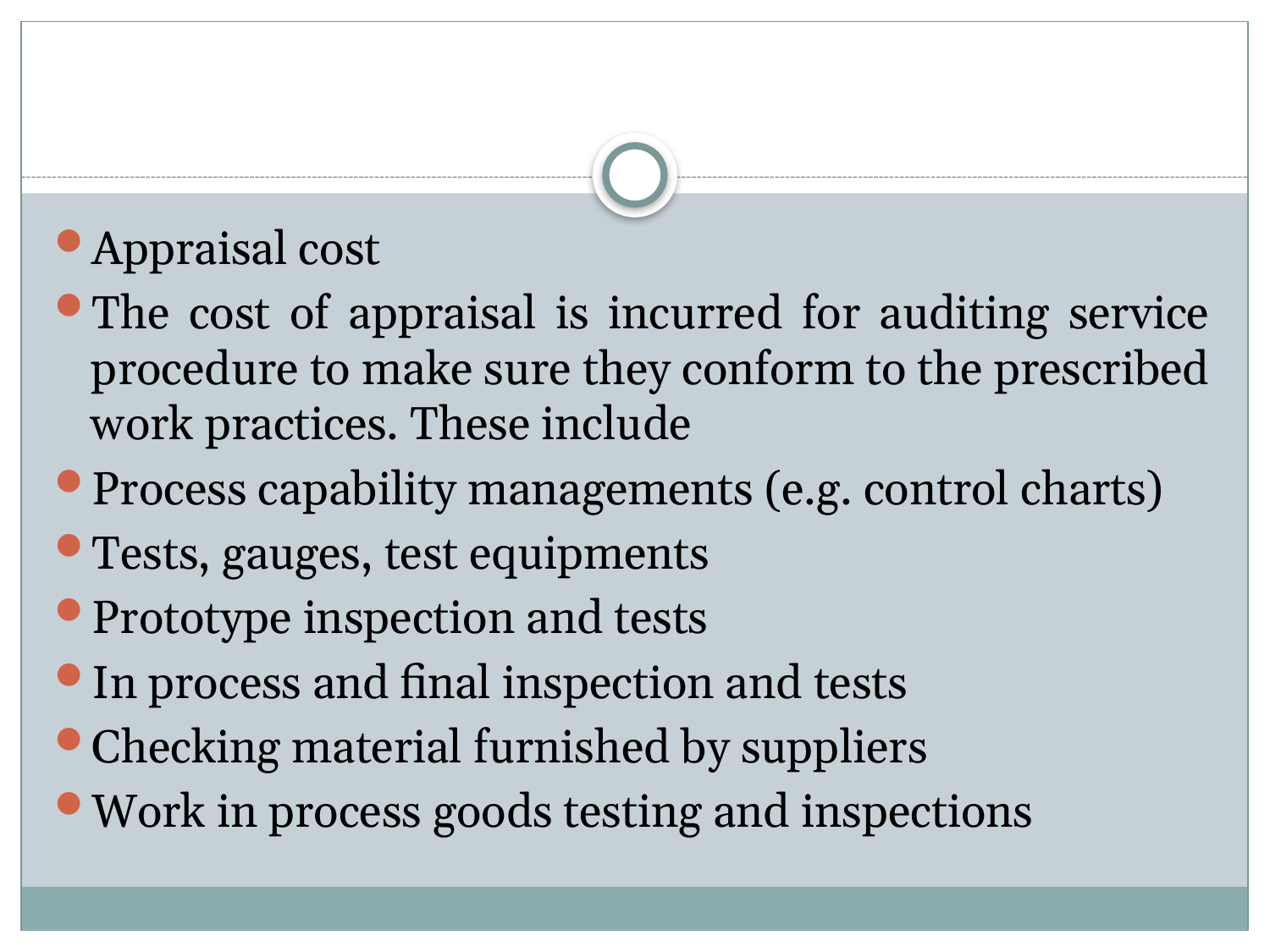

#
Appraisal cost
The cost of appraisal is incurred for auditing service procedure to make sure they conform to the prescribed work practices. These include
Process capability managements (e.g. control charts)
Tests, gauges, test equipments
Prototype inspection and tests
In process and final inspection and tests
Checking material furnished by suppliers
Work in process goods testing and inspections